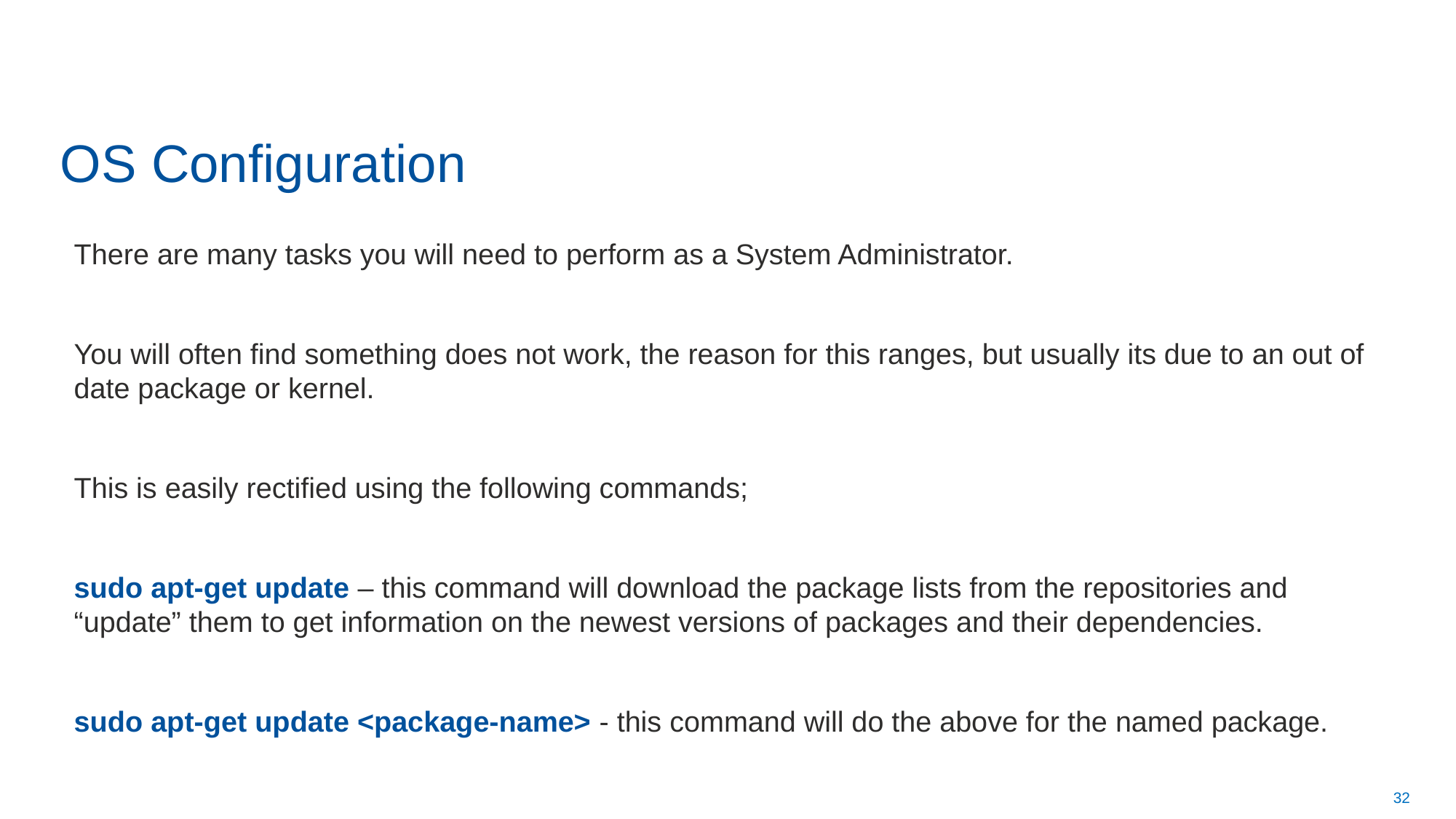

# OS Configuration
There are many tasks you will need to perform as a System Administrator.

You will often find something does not work, the reason for this ranges, but usually its due to an out of date package or kernel.

This is easily rectified using the following commands;

sudo apt-get update – this command will download the package lists from the repositories and “update” them to get information on the newest versions of packages and their dependencies.

sudo apt-get update <package-name> - this command will do the above for the named package.